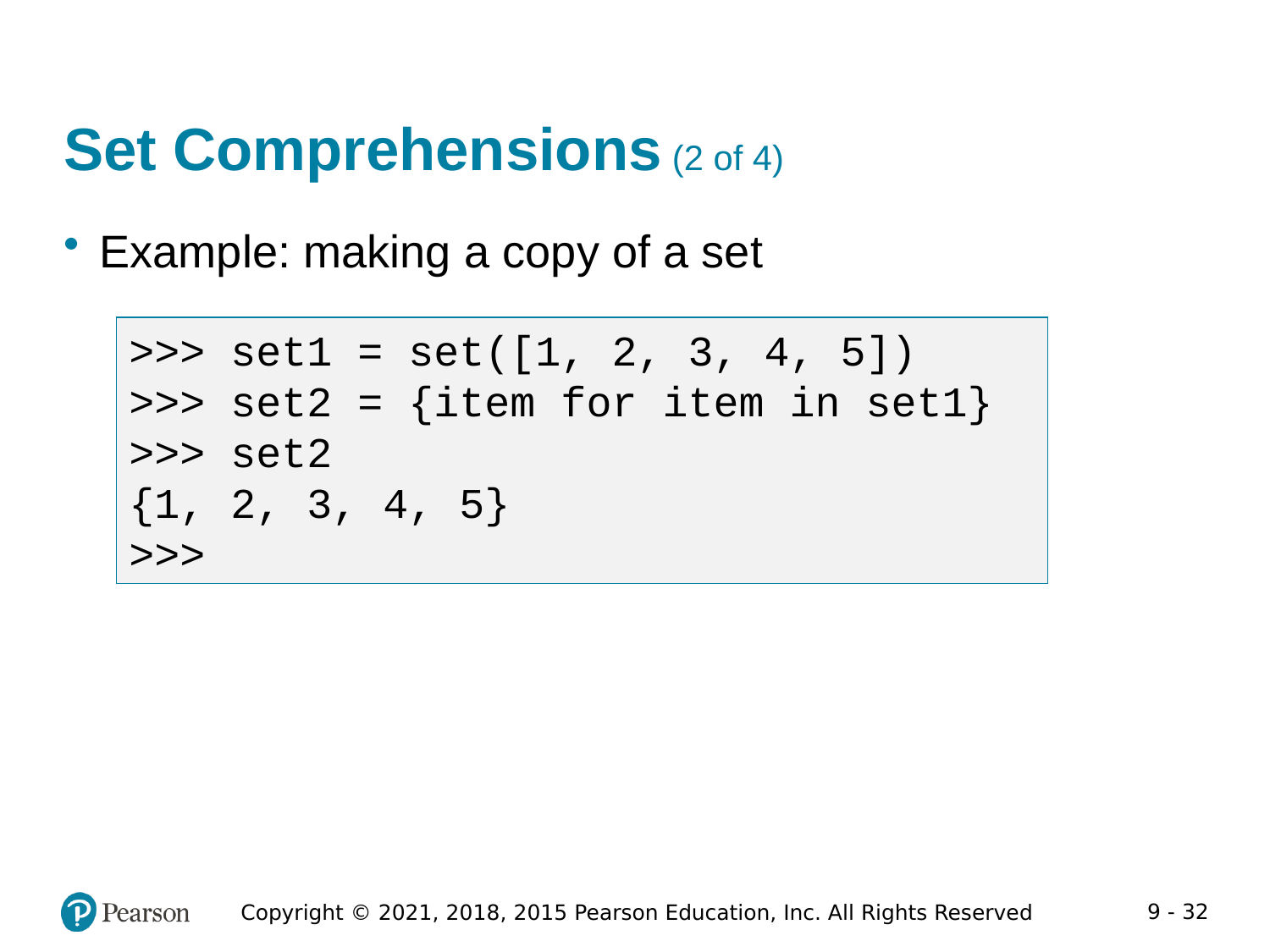

# Set Comprehensions (2 of 4)
Example: making a copy of a set
>>> set1 = set([1, 2, 3, 4, 5])
>>> set2 = {item for item in set1}
>>> set2
{1, 2, 3, 4, 5}
>>>